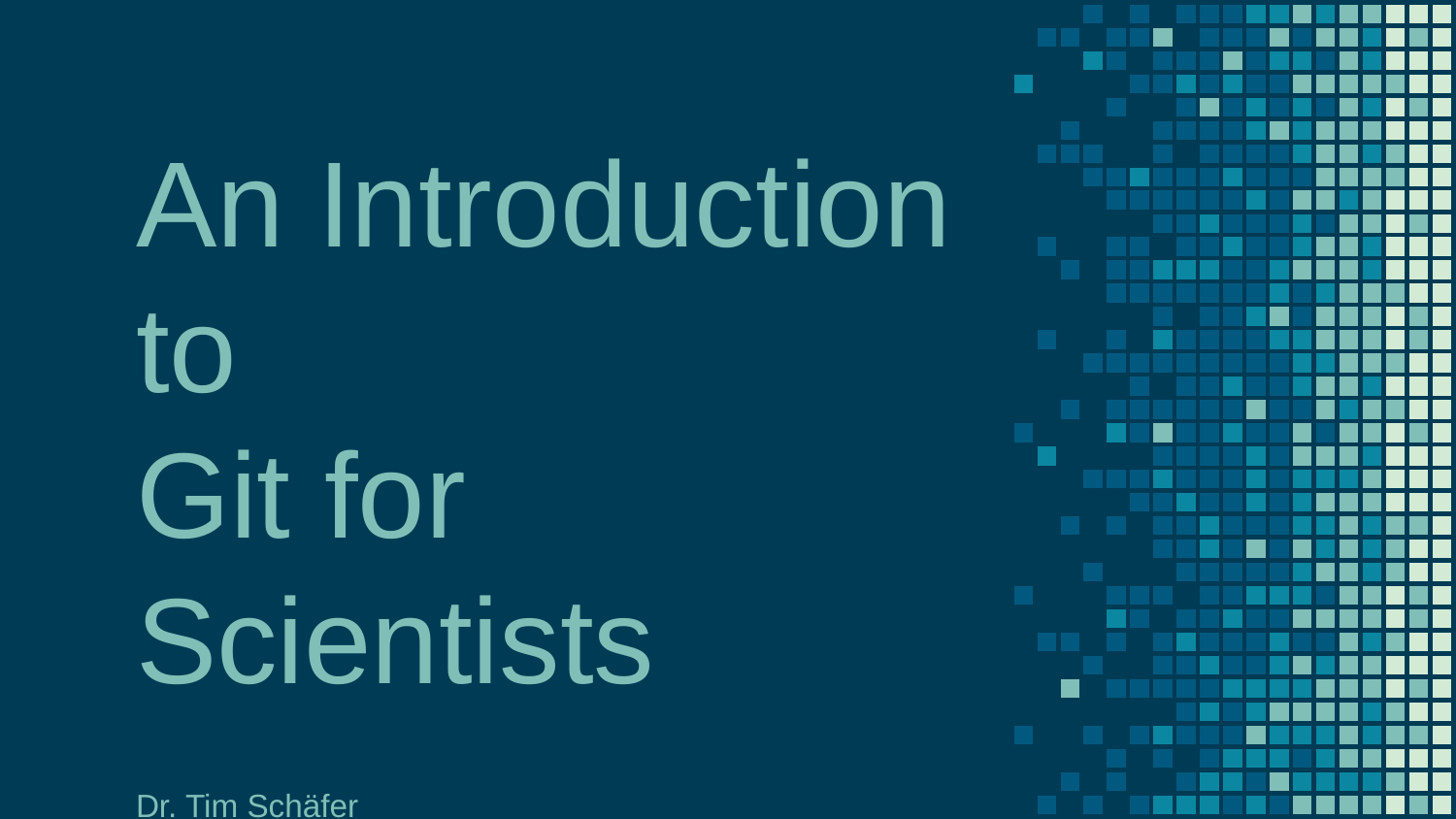

# An Introduction to
Git for Scientists

Dr. Tim Schäfer
ESI for Neuroscience
Fries Lab Academy
March 06, 2023